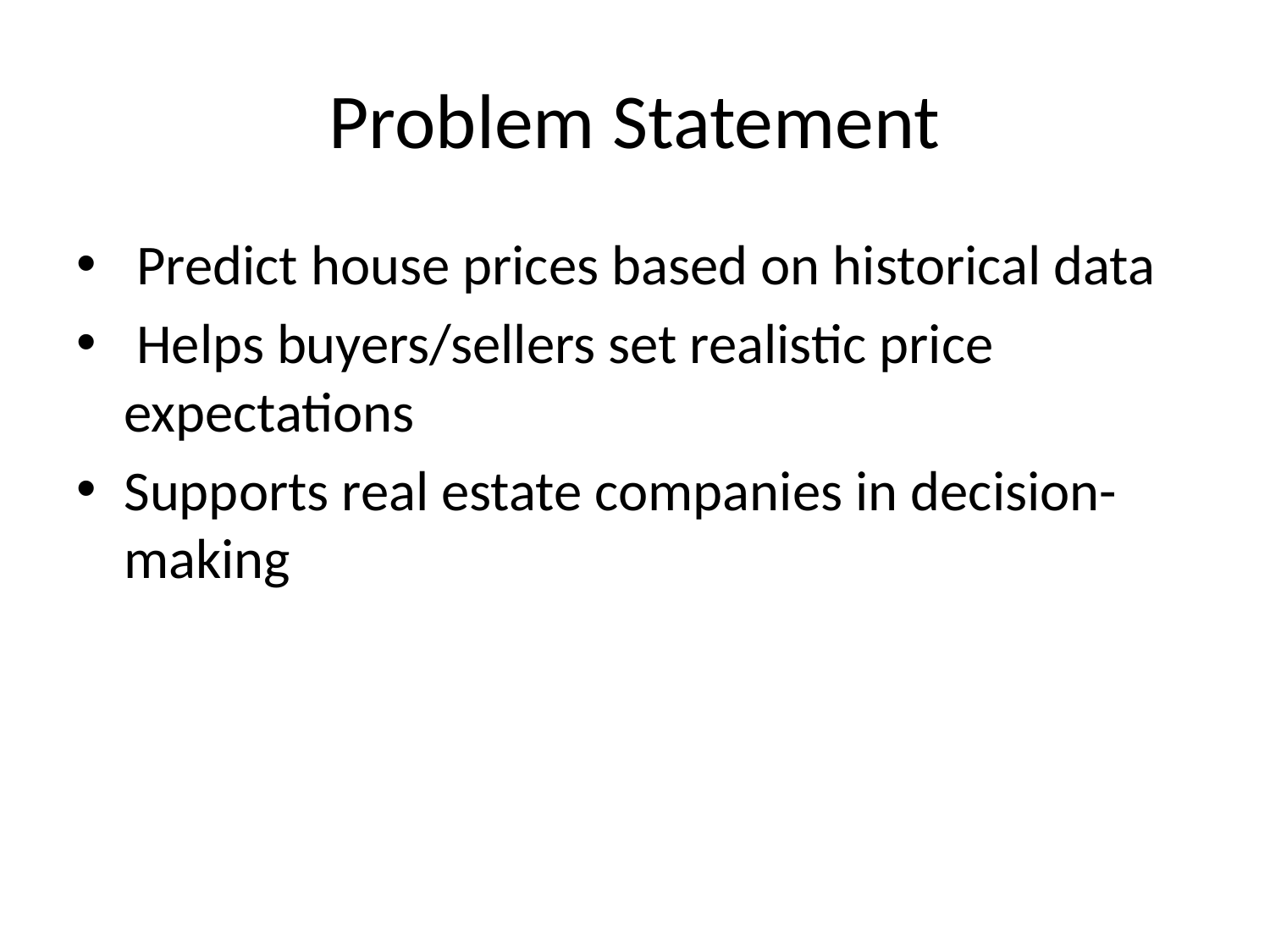

# Problem Statement
 Predict house prices based on historical data
 Helps buyers/sellers set realistic price expectations
Supports real estate companies in decision-making